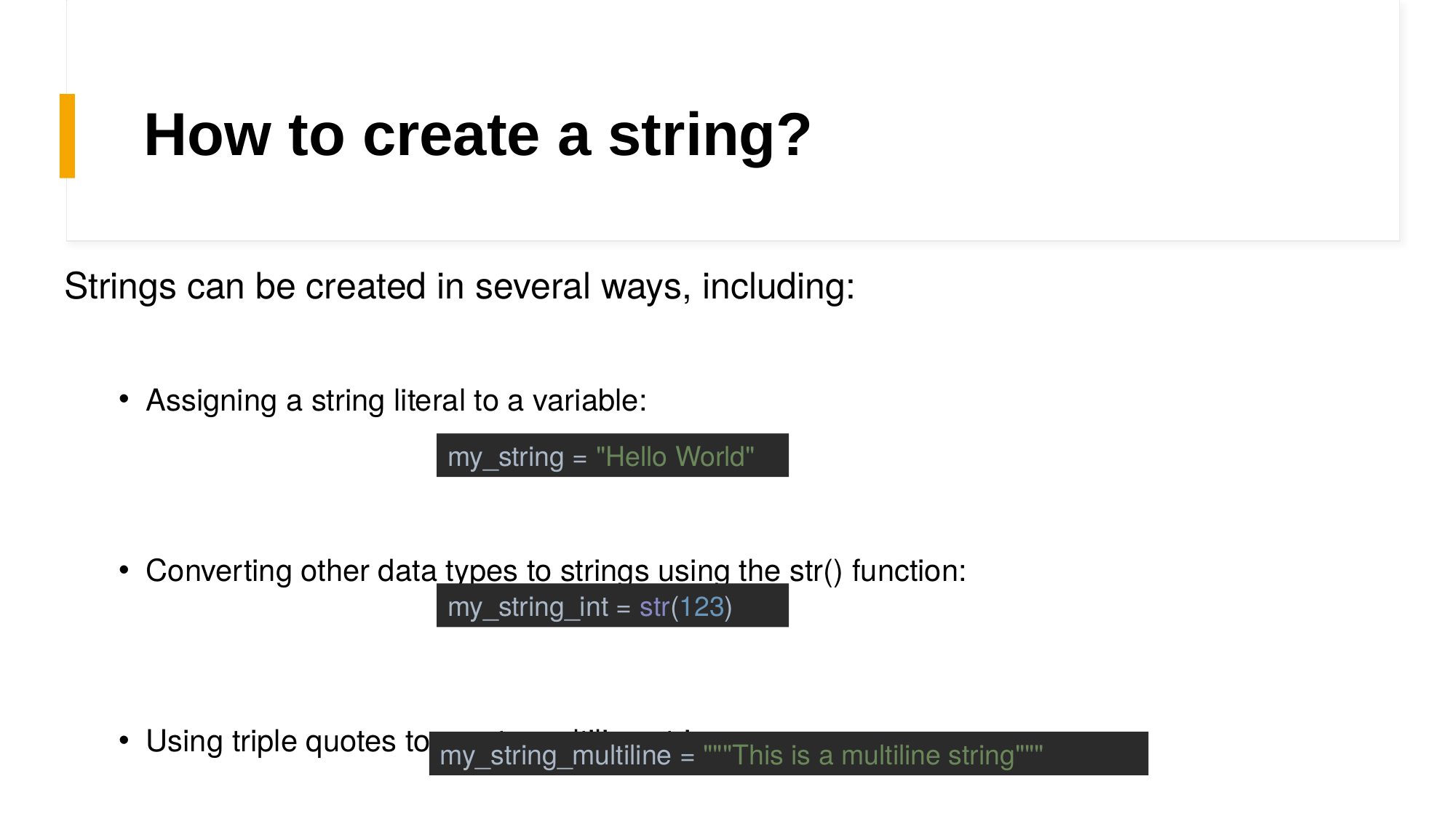

# How to create a string?
Strings can be created in several ways, including:

Assigning a string literal to a variable:

Converting other data types to strings using the str() function:

Using triple quotes to create multiline strings:
my_string = "Hello World"
my_string_int = str(123)
my_string_multiline = """This is a multiline string"""